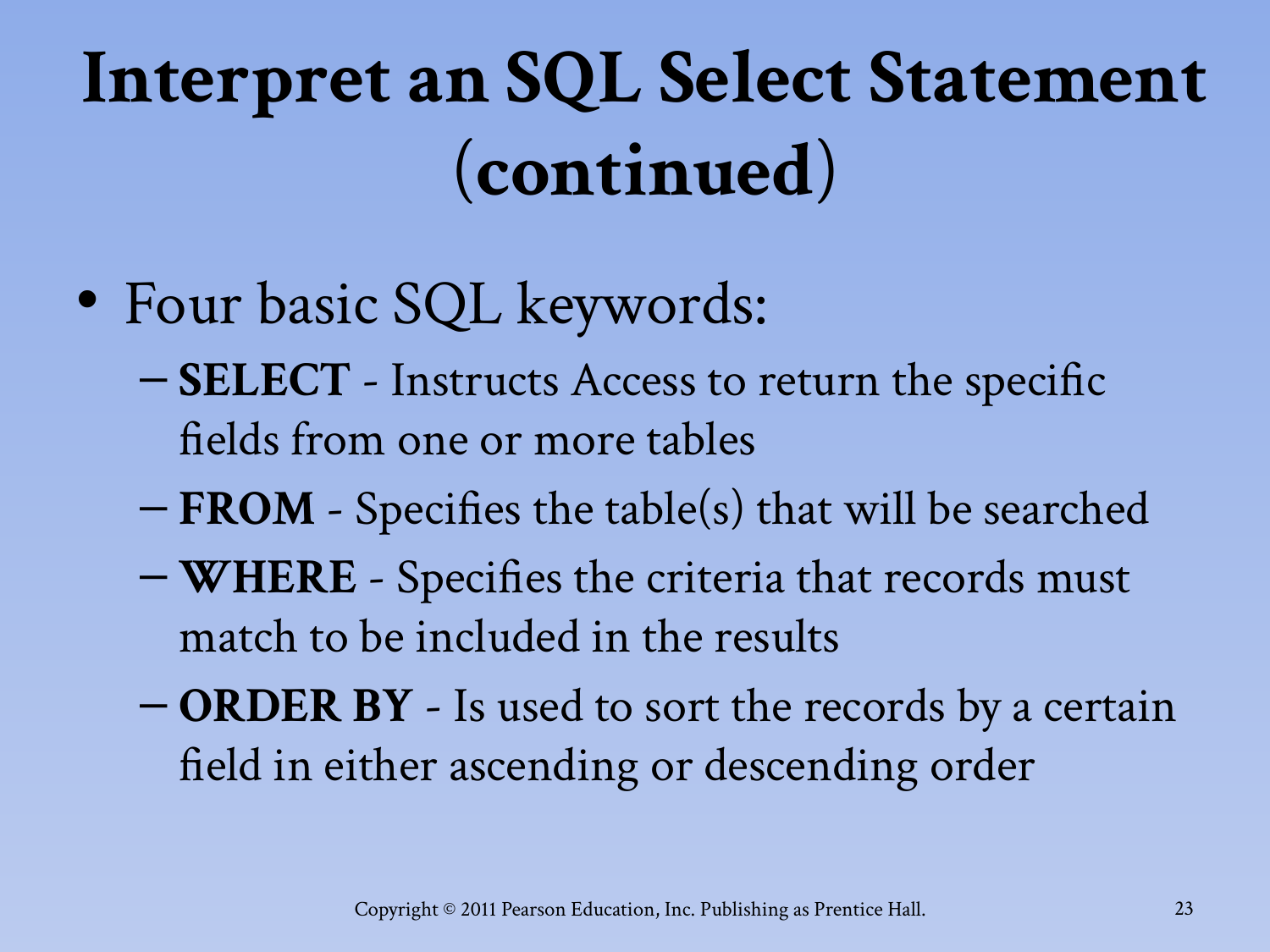

# Interpret an SQL Select Statement (continued)
Four basic SQL keywords:
SELECT - Instructs Access to return the specific fields from one or more tables
FROM - Specifies the table(s) that will be searched
WHERE - Specifies the criteria that records must match to be included in the results
ORDER BY - Is used to sort the records by a certain field in either ascending or descending order

Copyright © 2011 Pearson Education, Inc. Publishing as Prentice Hall.

23